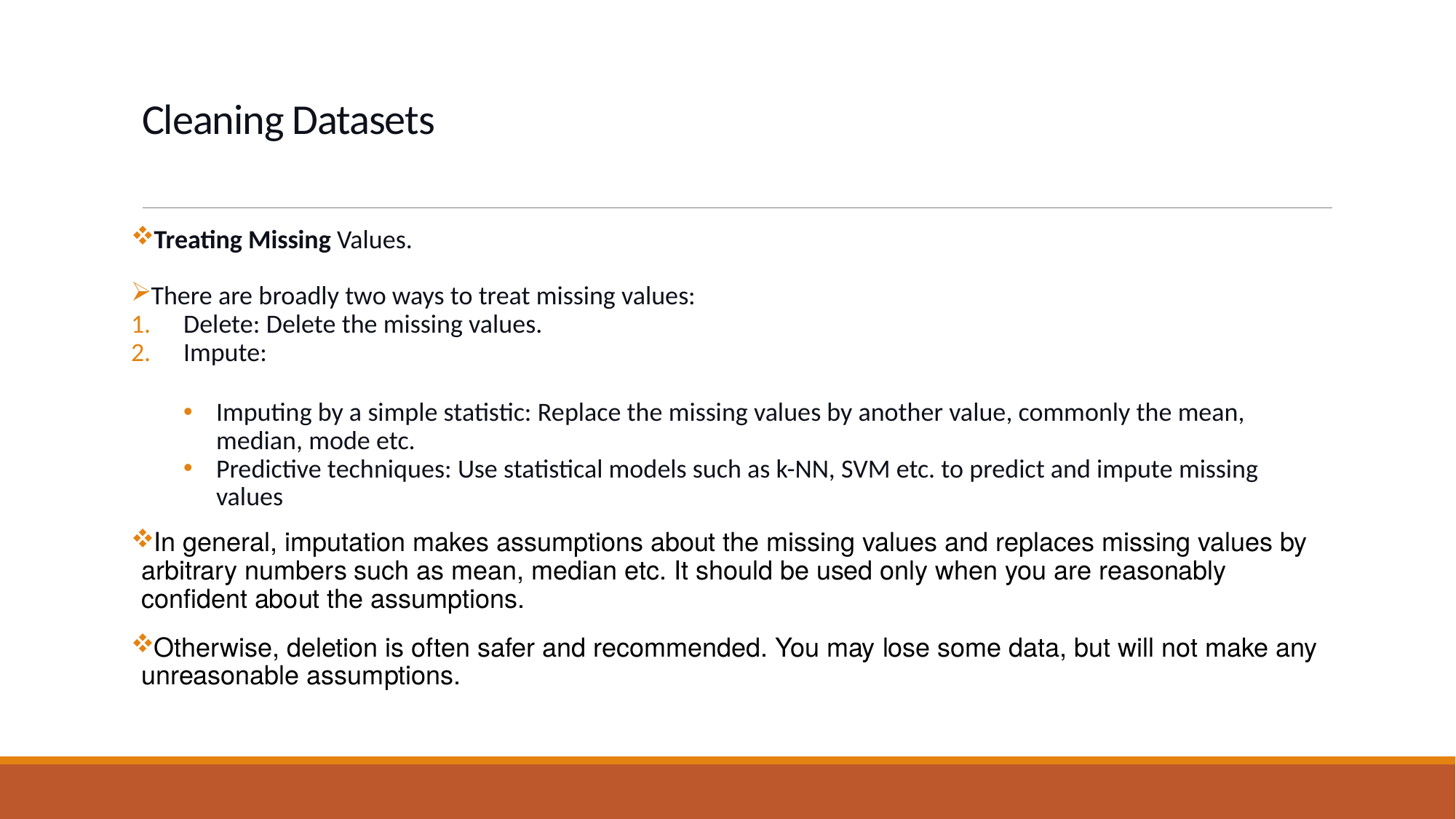

# Cleaning Datasets
Treating Missing Values.

There are broadly two ways to treat missing values:
Delete: Delete the missing values.
Impute:

Imputing by a simple statistic: Replace the missing values by another value, commonly the mean, median, mode etc.
Predictive techniques: Use statistical models such as k-NN, SVM etc. to predict and impute missing values
In general, imputation makes assumptions about the missing values and replaces missing values by arbitrary numbers such as mean, median etc. It should be used only when you are reasonably confident about the assumptions.
Otherwise, deletion is often safer and recommended. You may lose some data, but will not make any unreasonable assumptions.